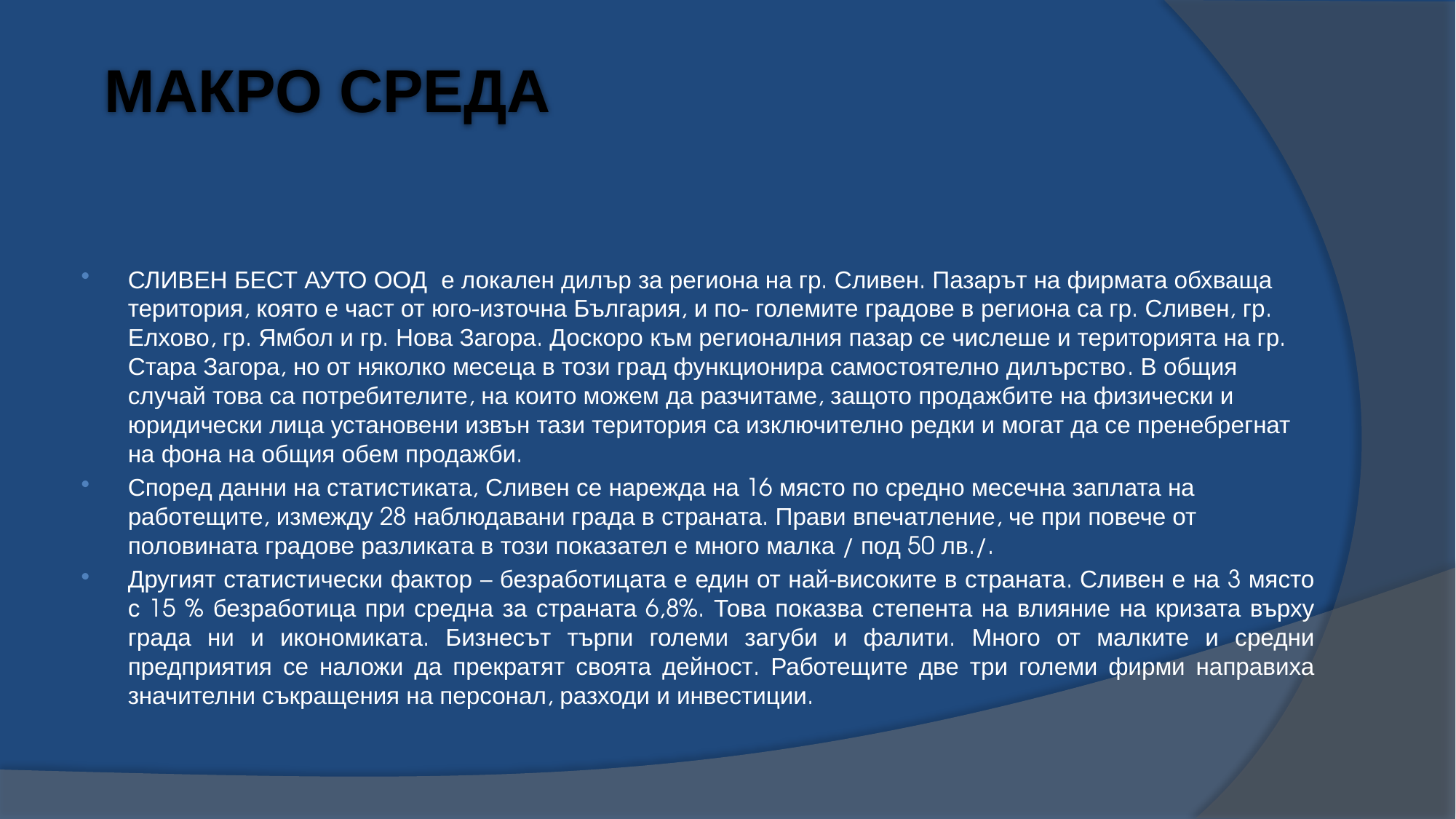

МАКРО СРЕДА
СЛИВЕН БЕСТ АУТО ООД  е локален дилър за региона на гр. Сливен. Пазарът на фирмата обхваща територия, която е част от юго-източна България, и по- големите градове в региона са гр. Сливен, гр. Елхово, гр. Ямбол и гр. Нова Загора. Доскоро към регионалния пазар се числеше и територията на гр. Стара Загора, но от няколко месеца в този град функционира самостоятелно дилърство. В общия случай това са потребителите, на които можем да разчитаме, защото продажбите на физически и юридически лица установени извън тази територия са изключително редки и могат да се пренебрегнат на фона на общия обем продажби.
Според данни на статистиката, Сливен се нарежда на 16 място по средно месечна заплата на работещите, измежду 28 наблюдавани града в страната. Прави впечатление, че при повече от половината градове разликата в този показател е много малка / под 50 лв./.
Другият статистически фактор – безработицата е един от най-високите в страната. Сливен е на 3 място с 15 % безработица при средна за страната 6,8%. Това показва степента на влияние на кризата върху града ни и икономиката. Бизнесът търпи големи загуби и фалити. Много от малките и средни предприятия се наложи да прекратят своята дейност. Работещите две три големи фирми направиха значителни съкращения на персонал, разходи и инвестиции.